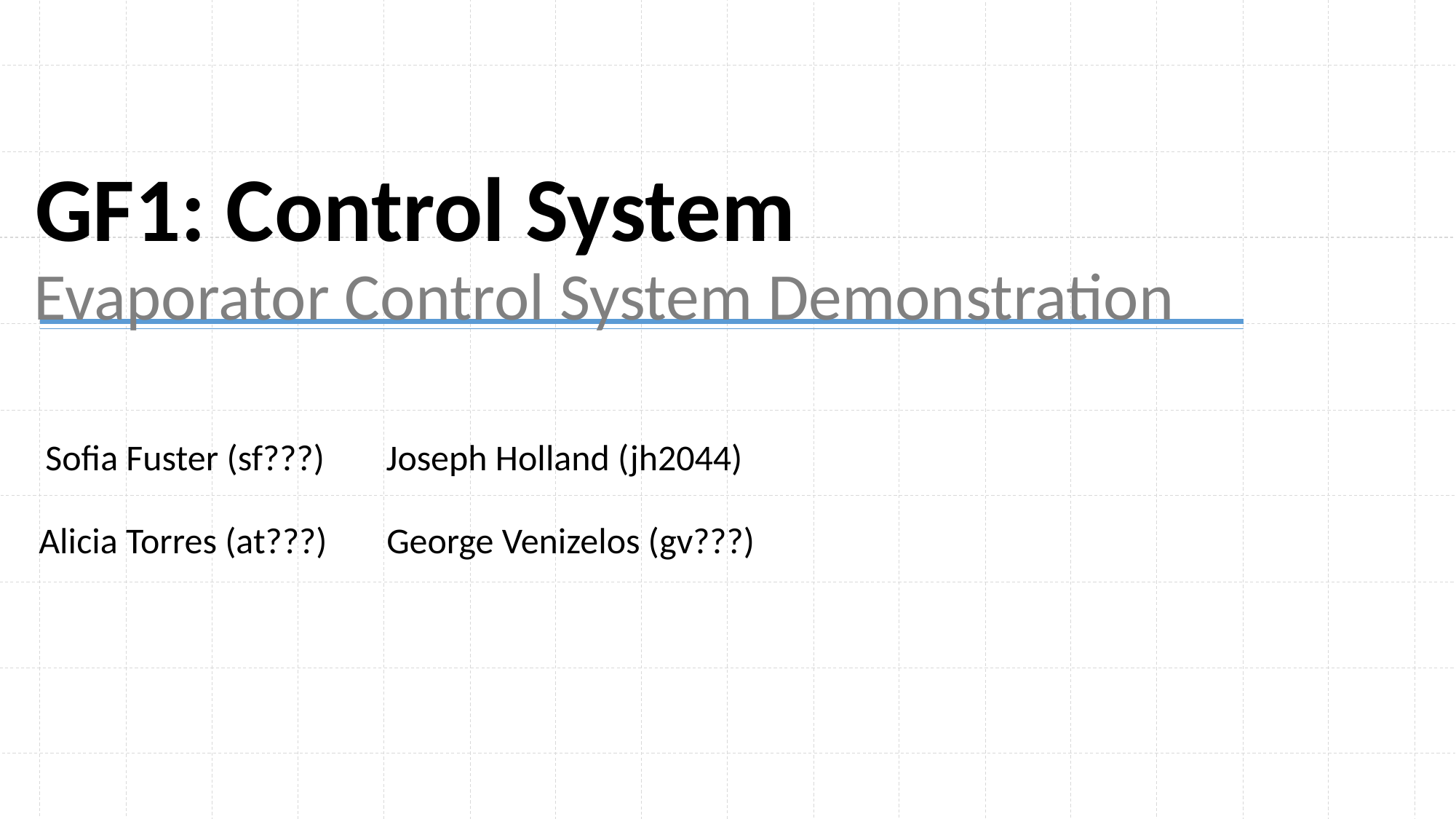

GF1: Control System
# Evaporator Control System Demonstration
Sofia Fuster (sf???)
Joseph Holland (jh2044)
Alicia Torres (at???)
George Venizelos (gv???)